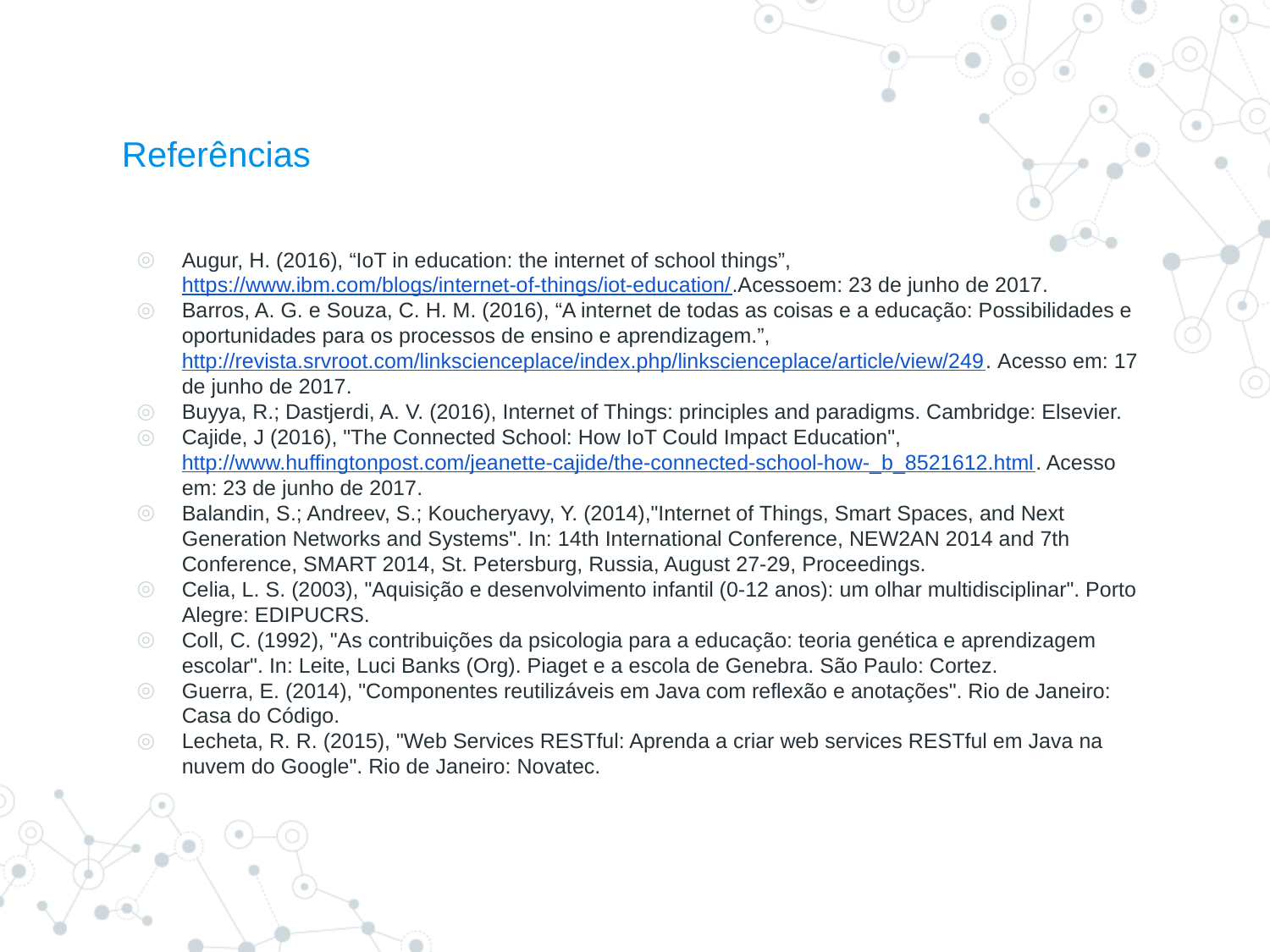

# Referências
Augur, H. (2016), “IoT in education: the internet of school things”, https://www.ibm.com/blogs/internet-of-things/iot-education/.Acessoem: 23 de junho de 2017.
Barros, A. G. e Souza, C. H. M. (2016), “A internet de todas as coisas e a educação: Possibilidades e oportunidades para os processos de ensino e aprendizagem.”,http://revista.srvroot.com/linkscienceplace/index.php/linkscienceplace/article/view/249. Acesso em: 17 de junho de 2017.
Buyya, R.; Dastjerdi, A. V. (2016), Internet of Things: principles and paradigms. Cambridge: Elsevier.
Cajide, J (2016), "The Connected School: How IoT Could Impact Education", http://www.huffingtonpost.com/jeanette-cajide/the-connected-school-how-_b_8521612.html. Acesso em: 23 de junho de 2017.
Balandin, S.; Andreev, S.; Koucheryavy, Y. (2014),"Internet of Things, Smart Spaces, and Next Generation Networks and Systems". In: 14th International Conference, NEW2AN 2014 and 7th Conference, SMART 2014, St. Petersburg, Russia, August 27-29, Proceedings.
Celia, L. S. (2003), "Aquisição e desenvolvimento infantil (0-12 anos): um olhar multidisciplinar". Porto Alegre: EDIPUCRS.
Coll, C. (1992), "As contribuições da psicologia para a educação: teoria genética e aprendizagem escolar". In: Leite, Luci Banks (Org). Piaget e a escola de Genebra. São Paulo: Cortez.
Guerra, E. (2014), "Componentes reutilizáveis em Java com reflexão e anotações". Rio de Janeiro: Casa do Código.
Lecheta, R. R. (2015), "Web Services RESTful: Aprenda a criar web services RESTful em Java na nuvem do Google". Rio de Janeiro: Novatec.